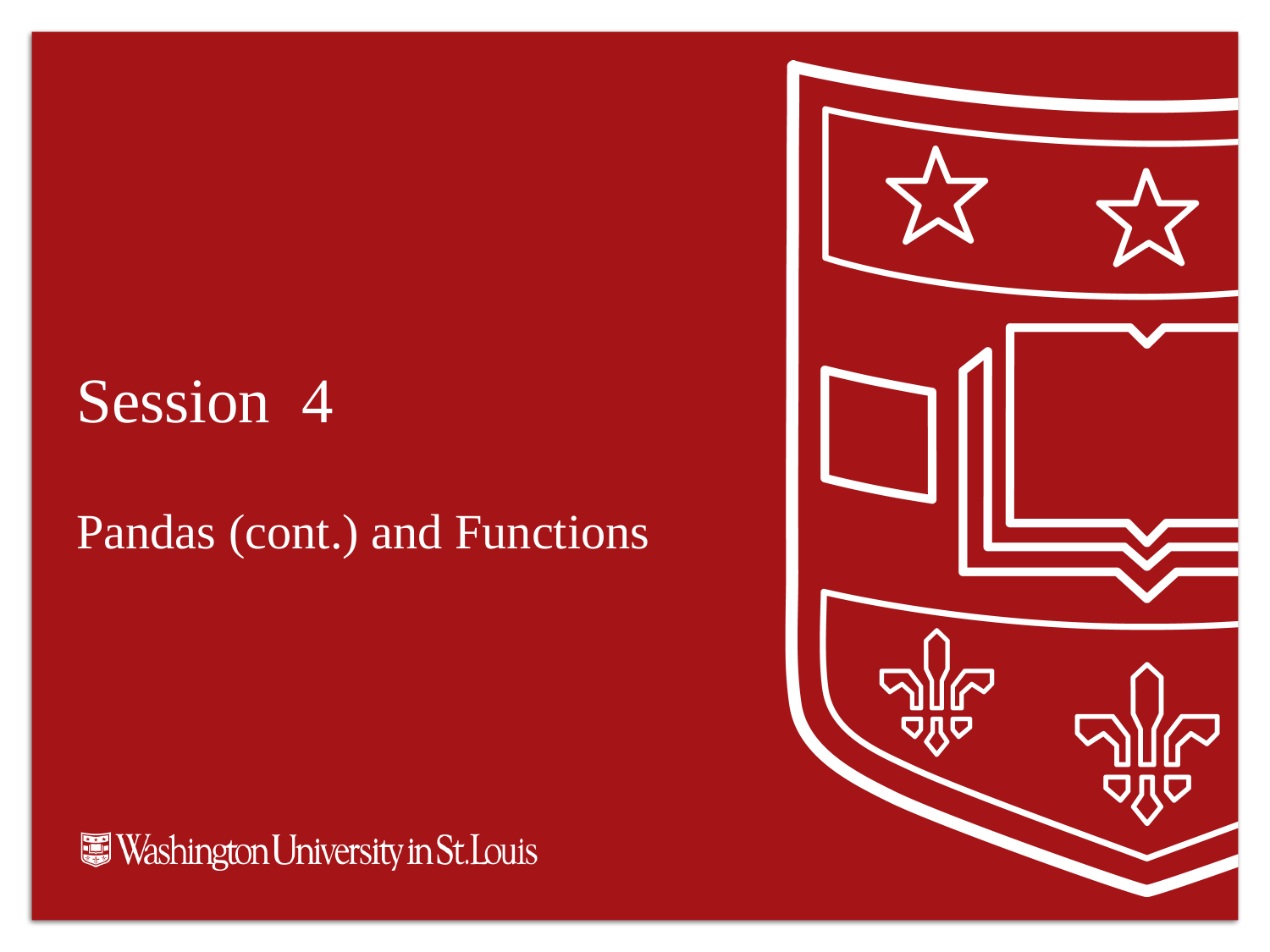

# Session  4
Pandas (cont.) and Functions